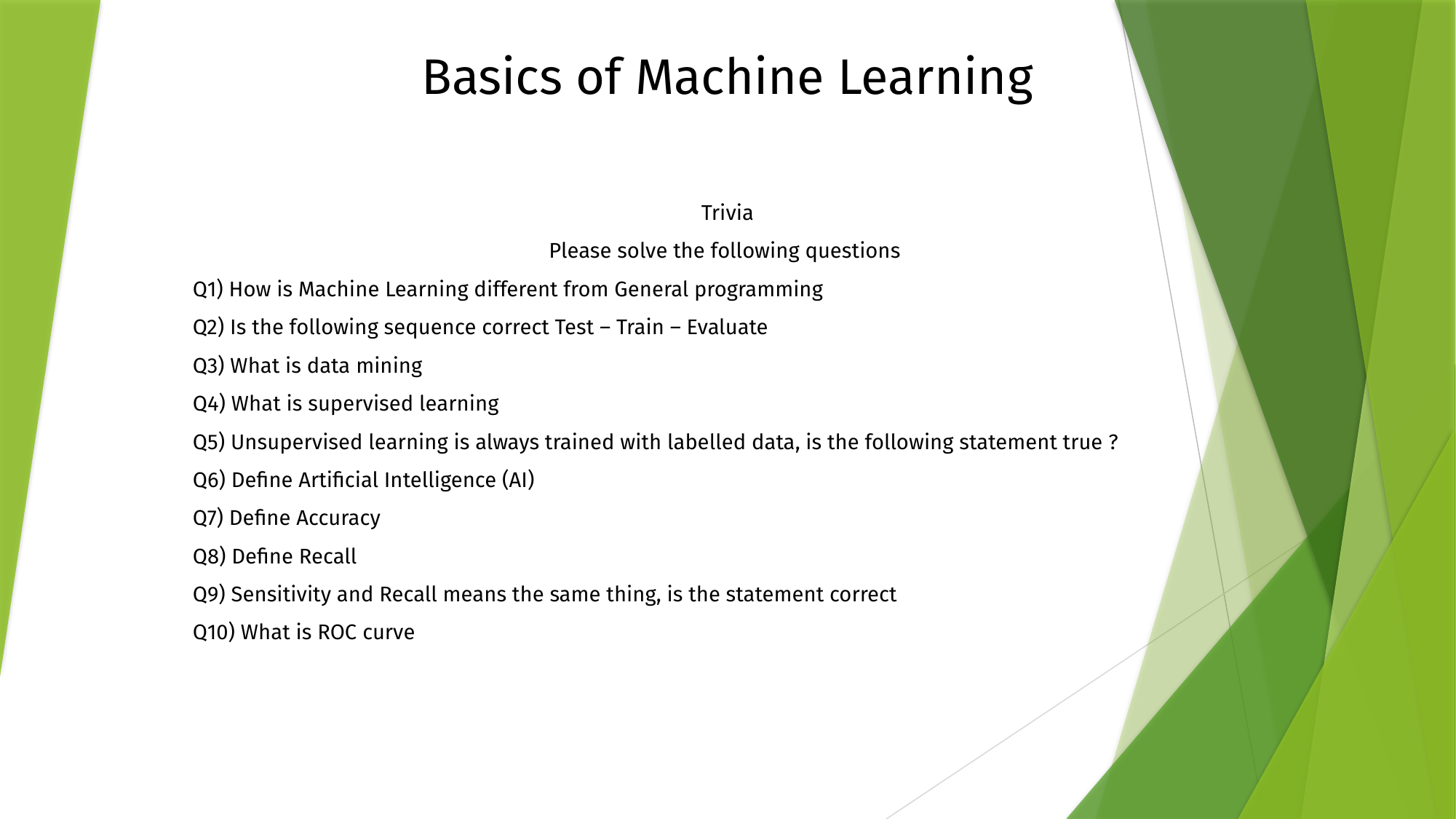

Basics of Machine Learning

Trivia
Please solve the following questions
Q1) How is Machine Learning different from General programming
Q2) Is the following sequence correct Test – Train – Evaluate
Q3) What is data mining
Q4) What is supervised learning
Q5) Unsupervised learning is always trained with labelled data, is the following statement true ?
Q6) Define Artificial Intelligence (AI)
Q7) Define Accuracy
Q8) Define Recall
Q9) Sensitivity and Recall means the same thing, is the statement correct
Q10) What is ROC curve